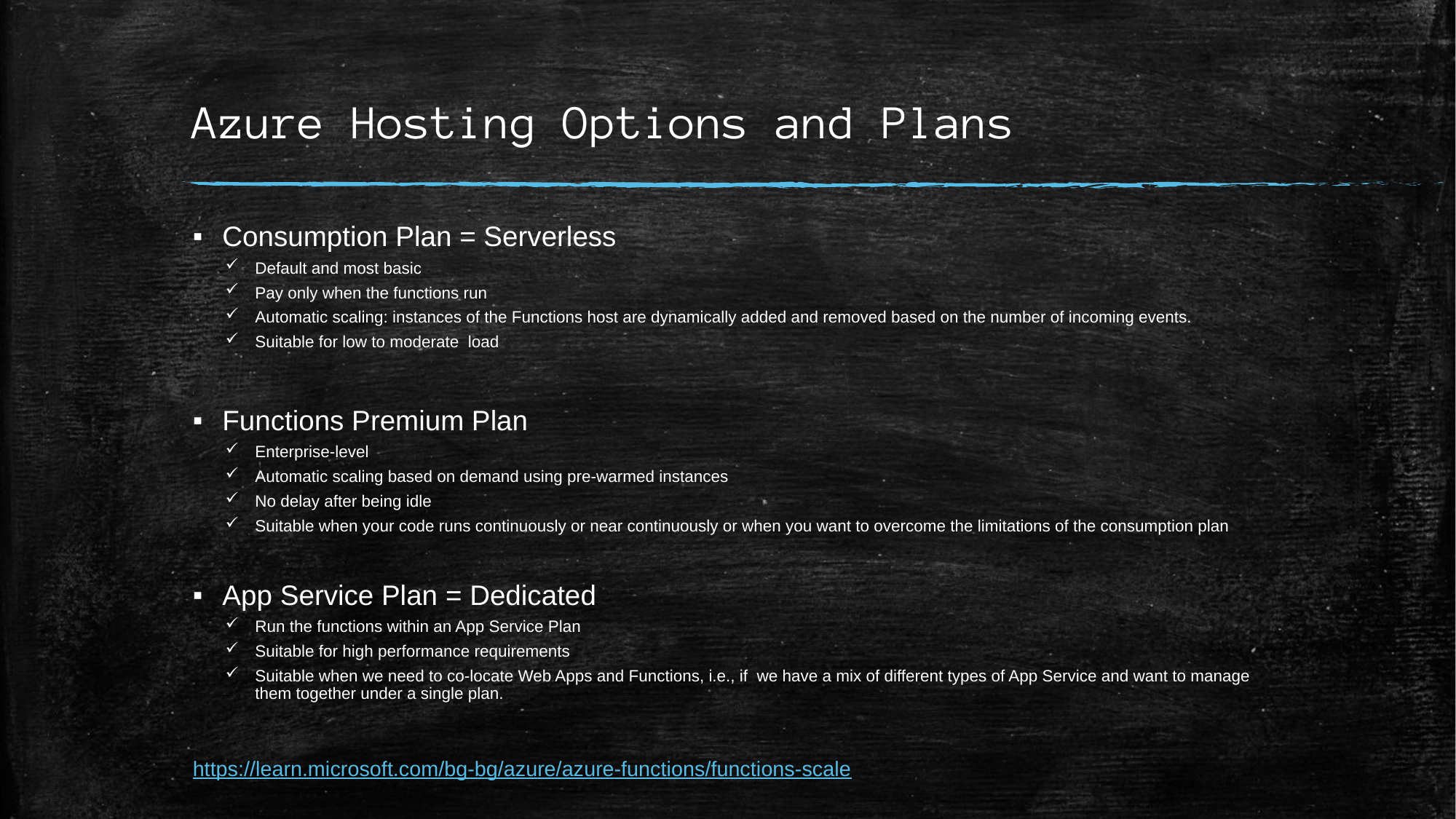

# Azure Hosting Options and Plans
Consumption Plan = Serverless
Default and most basic
Pay only when the functions run
Automatic scaling: instances of the Functions host are dynamically added and removed based on the number of incoming events.
Suitable for low to moderate  load

Functions Premium Plan
Enterprise-level
Automatic scaling based on demand using pre-warmed instances
No delay after being idle
Suitable when your code runs continuously or near continuously or when you want to overcome the limitations of the consumption plan

App Service Plan = Dedicated
Run the functions within an App Service Plan
Suitable for high performance requirements
Suitable when we need to co-locate Web Apps and Functions, i.e., if  we have a mix of different types of App Service and want to manage them together under a single plan.

https://learn.microsoft.com/bg-bg/azure/azure-functions/functions-scale